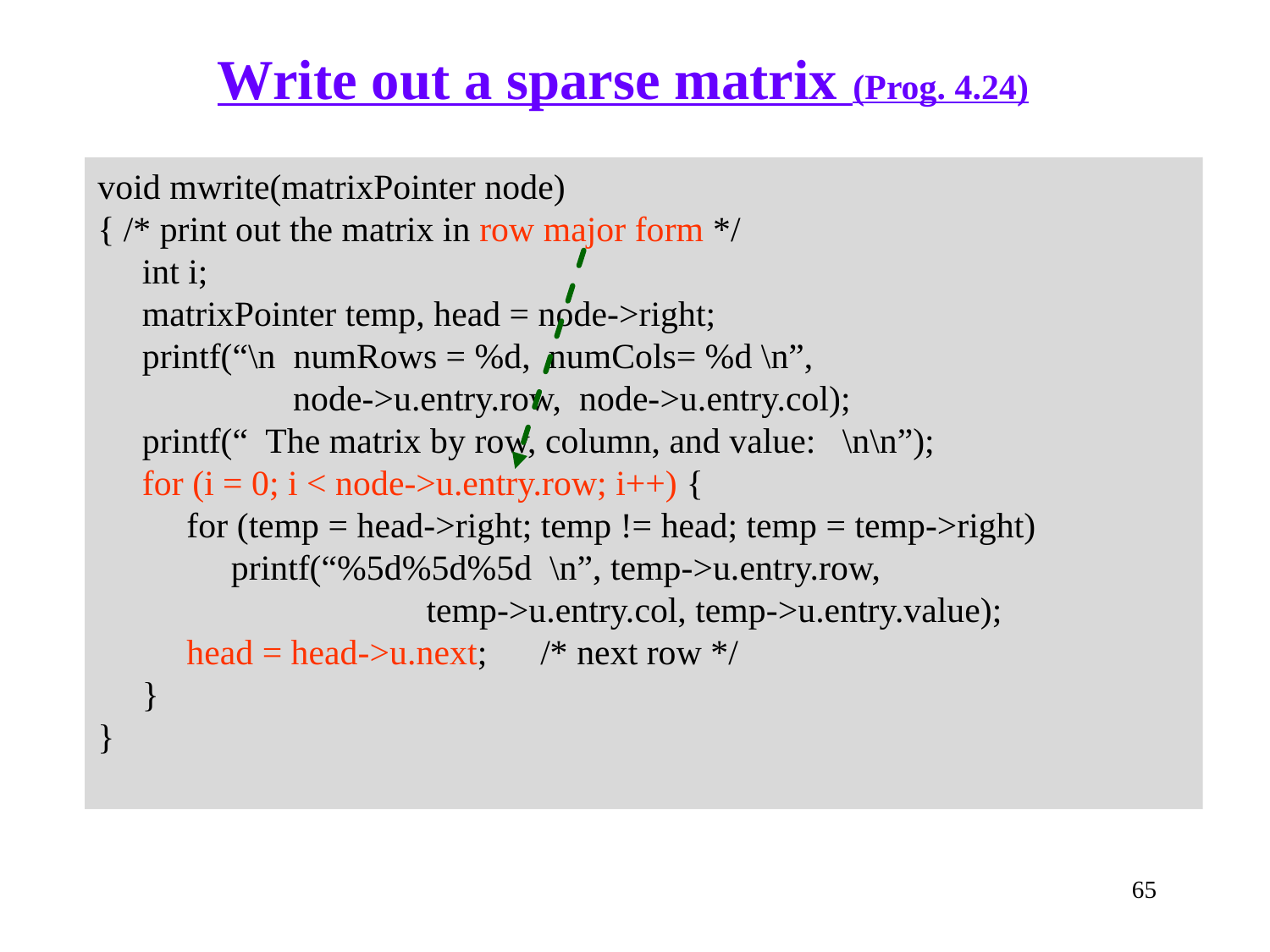

Write out a sparse matrix (Prog. 4.24)
void mwrite(matrixPointer node)
{ /* print out the matrix in row major form */
     int i;
     matrixPointer temp, head = node->right;
     printf(“\n  numRows = %d,  numCols= %d \n”,
                      node->u.entry.row,  node->u.entry.col);
     printf(“  The matrix by row, column, and value:   \n\n”);
     for (i = 0; i < node->u.entry.row; i++) {
          for (temp = head->right; temp != head; temp = temp->right)
               printf(“%5d%5d%5d  \n”, temp->u.entry.row,
                                     temp->u.entry.col, temp->u.entry.value);
          head = head->u.next;      /* next row */
     }
}

65